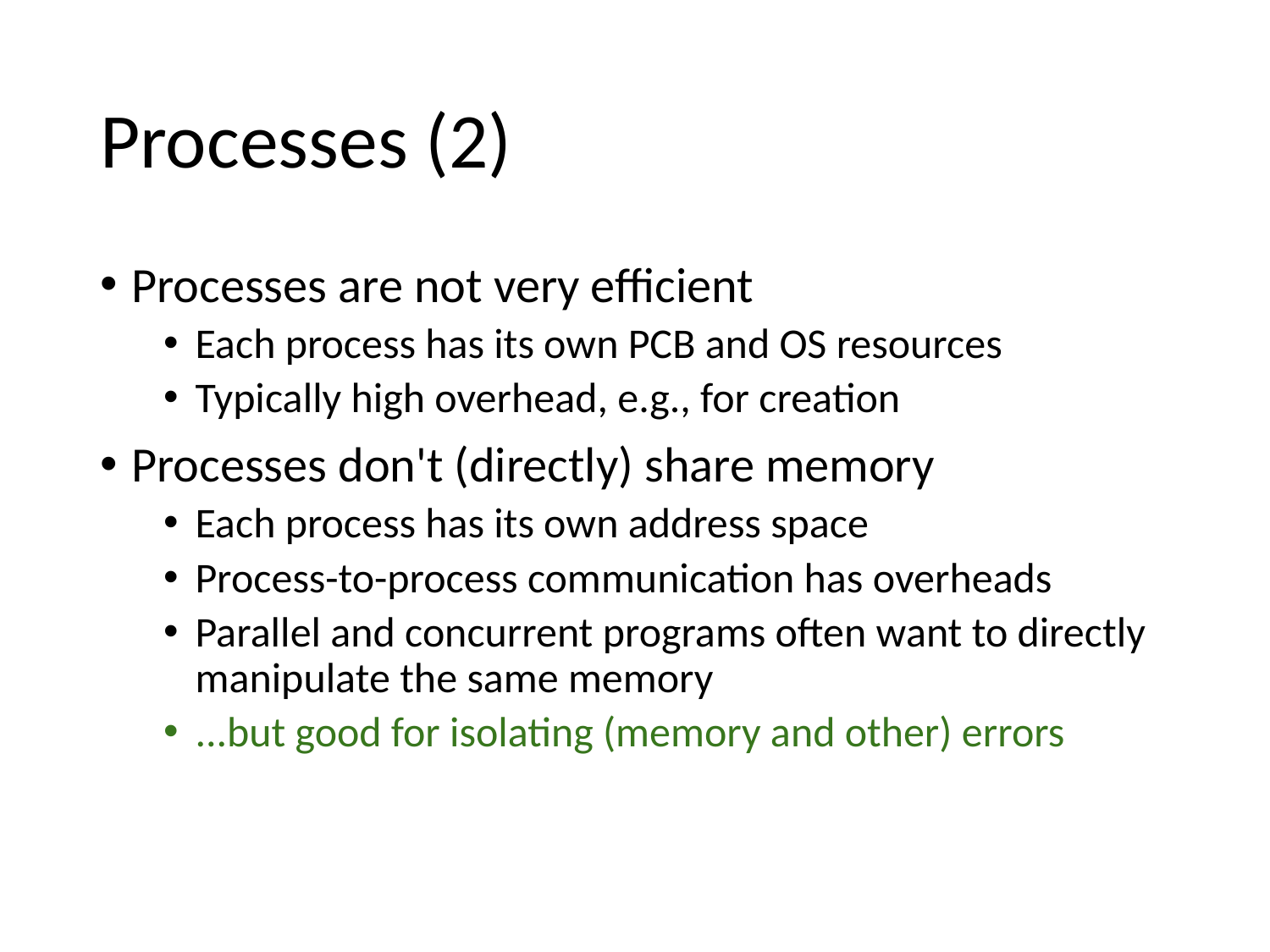

# Processes (2)
Processes are not very efficient
Each process has its own PCB and OS resources
Typically high overhead, e.g., for creation
Processes don't (directly) share memory
Each process has its own address space
Process-to-process communication has overheads
Parallel and concurrent programs often want to directly manipulate the same memory
...but good for isolating (memory and other) errors